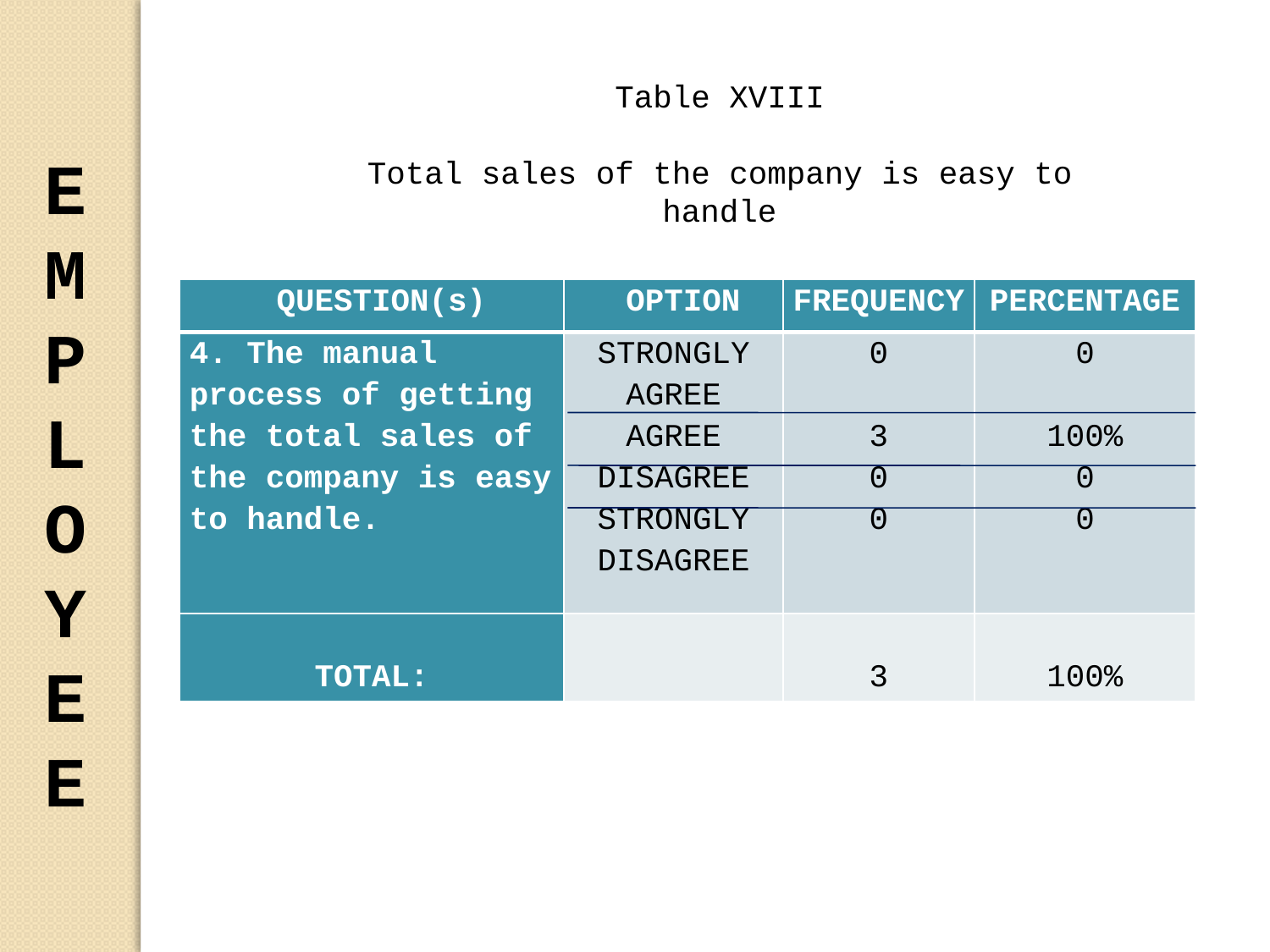

Table XVIII

Total sales of the company is easy to handle
EMPLOYEE
| QUESTION(s) | OPTION | FREQUENCY | PERCENTAGE |
| --- | --- | --- | --- |
| 4. The manual process of getting the total sales of the company is easy to handle. | STRONGLY AGREE AGREE DISAGREE STRONGLY DISAGREE | 0   3  0  0 | 0   100%  0  0 |
| TOTAL: |  | 3 | 100% |